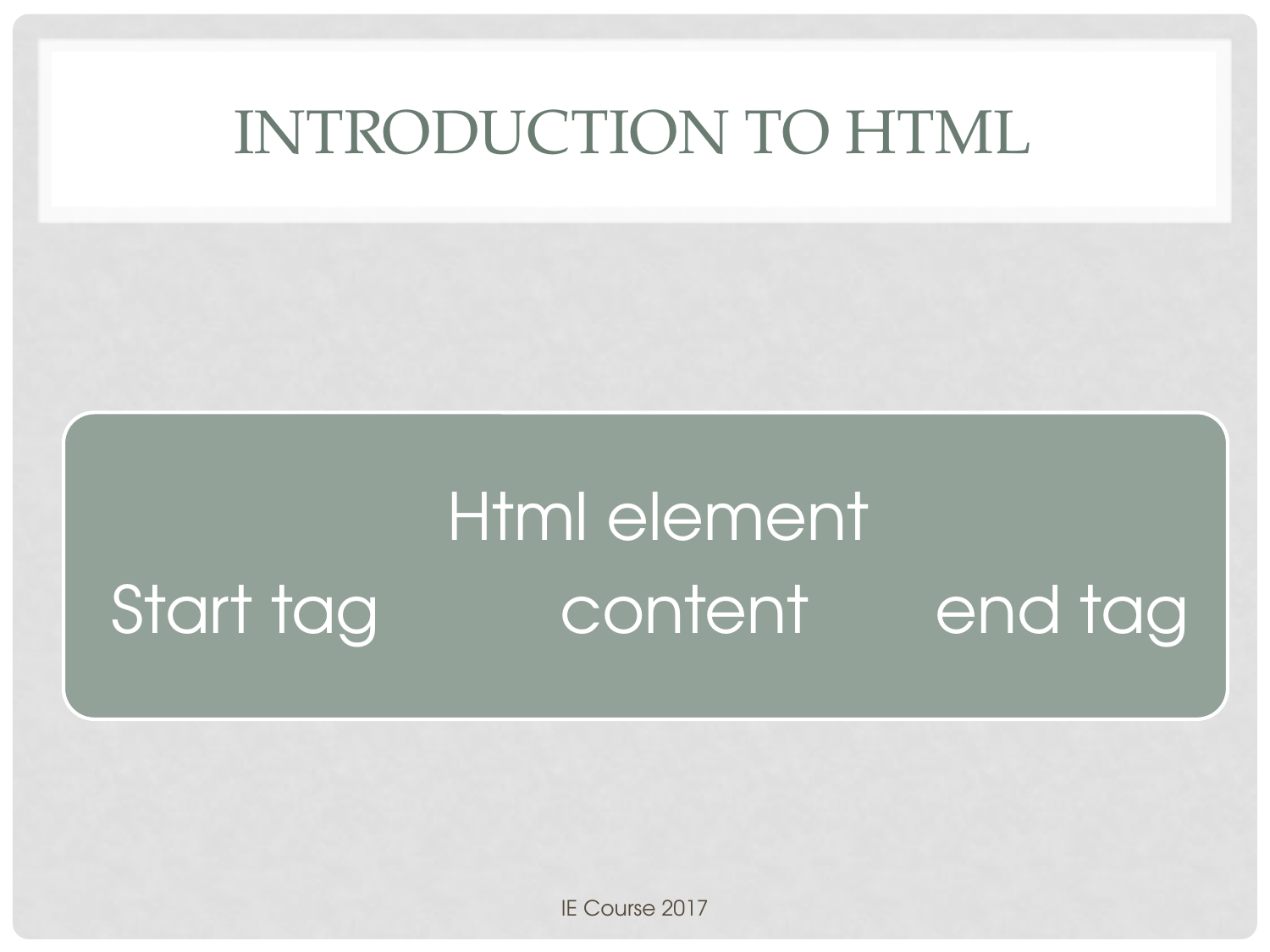

# Introduction to HTML

Html element
Start tag          content       end tag
IE Course 2017